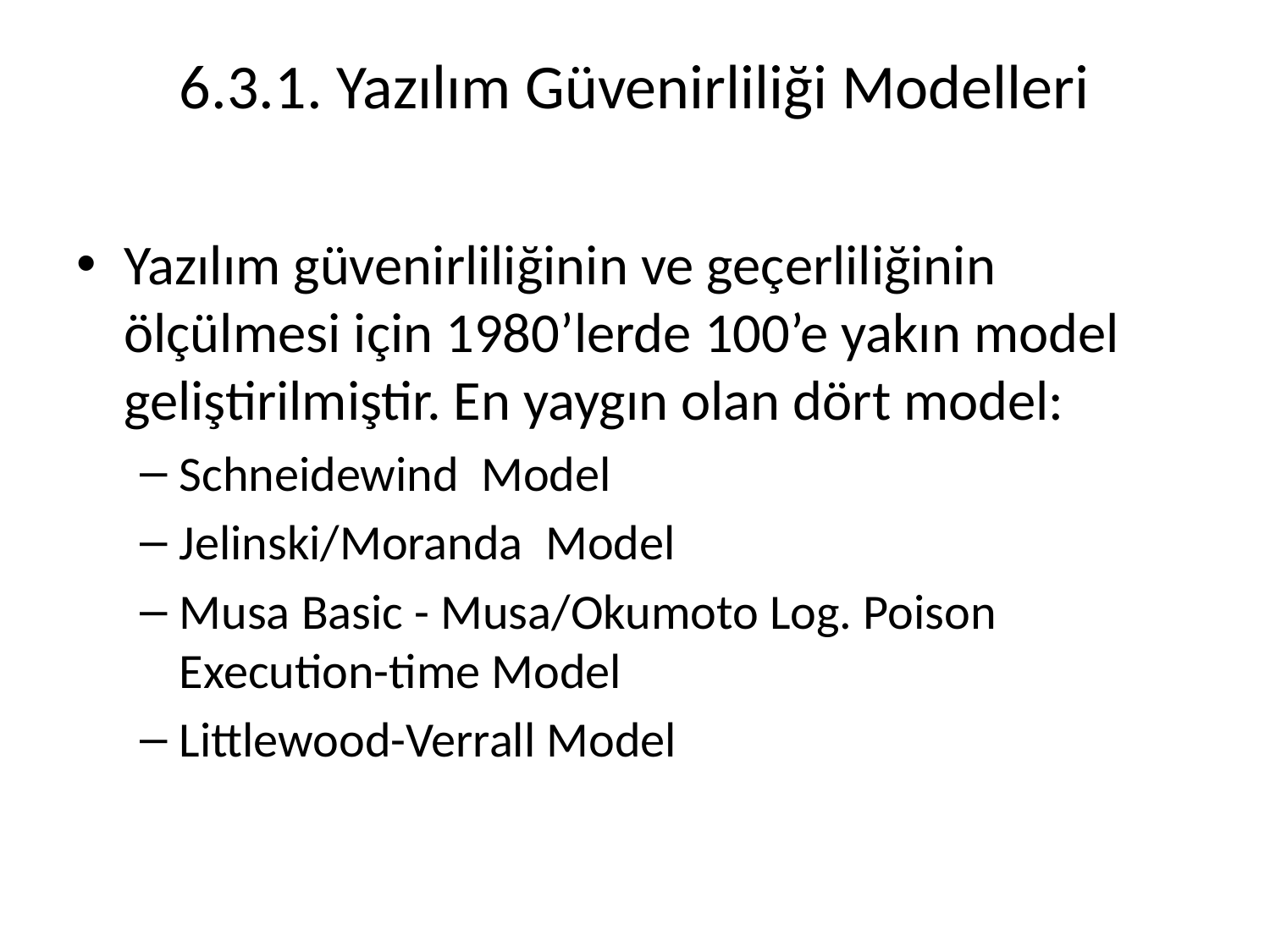

# 6.3.1. Yazılım Güvenirliliği Modelleri
Yazılım güvenirliliğinin ve geçerliliğinin ölçülmesi için 1980’lerde 100’e yakın model geliştirilmiştir. En yaygın olan dört model:
Schneidewind  Model
Jelinski/Moranda  Model
Musa Basic - Musa/Okumoto Log. Poison Execution-time Model
Littlewood-Verrall Model